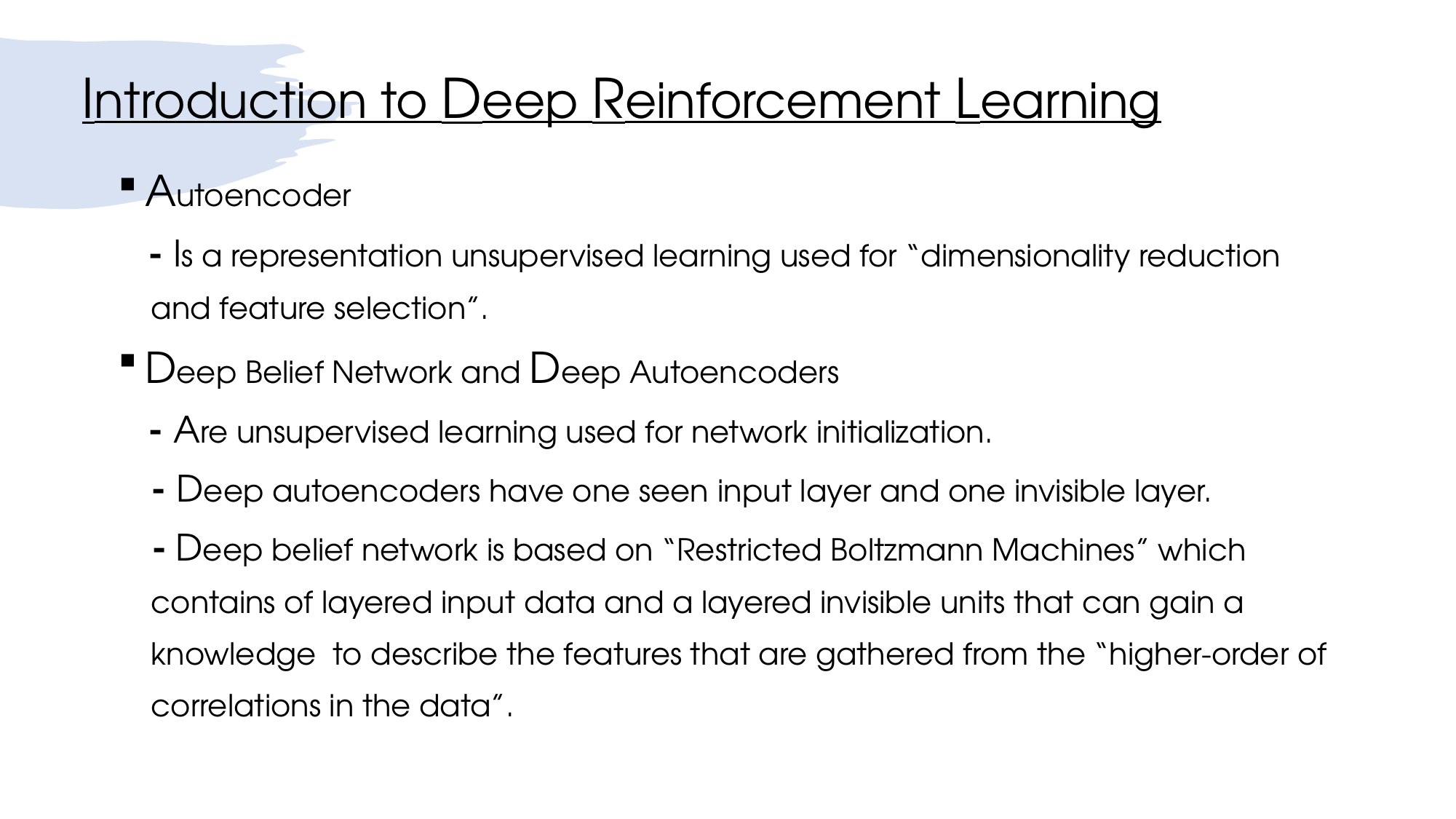

Introduction to Deep Reinforcement Learning
Autoencoder
   - Is a representation unsupervised learning used for “dimensionality reduction
    and feature selection”.
Deep Belief Network and Deep Autoencoders
   - Are unsupervised learning used for network initialization.
    - Deep autoencoders have one seen input layer and one invisible layer.
    - Deep belief network is based on “Restricted Boltzmann Machines” which
    contains of layered input data and a layered invisible units that can gain a
    knowledge  to describe the features that are gathered from the “higher-order of
    correlations in the data”.